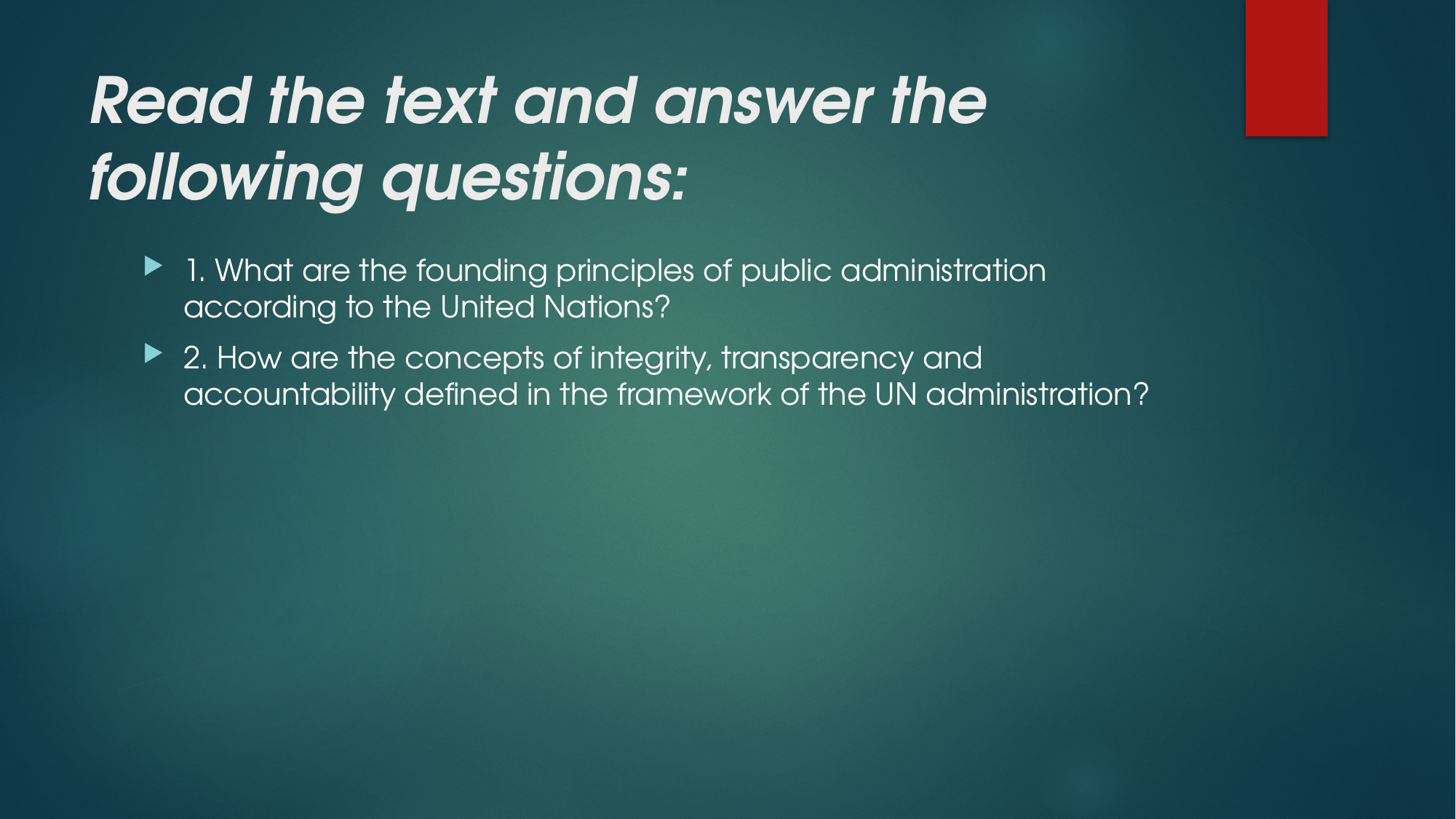

# Read the text and answer the following questions:
1. What are the founding principles of public administration according to the United Nations?
2. How are the concepts of integrity, transparency and accountability defined in the framework of the UN administration?